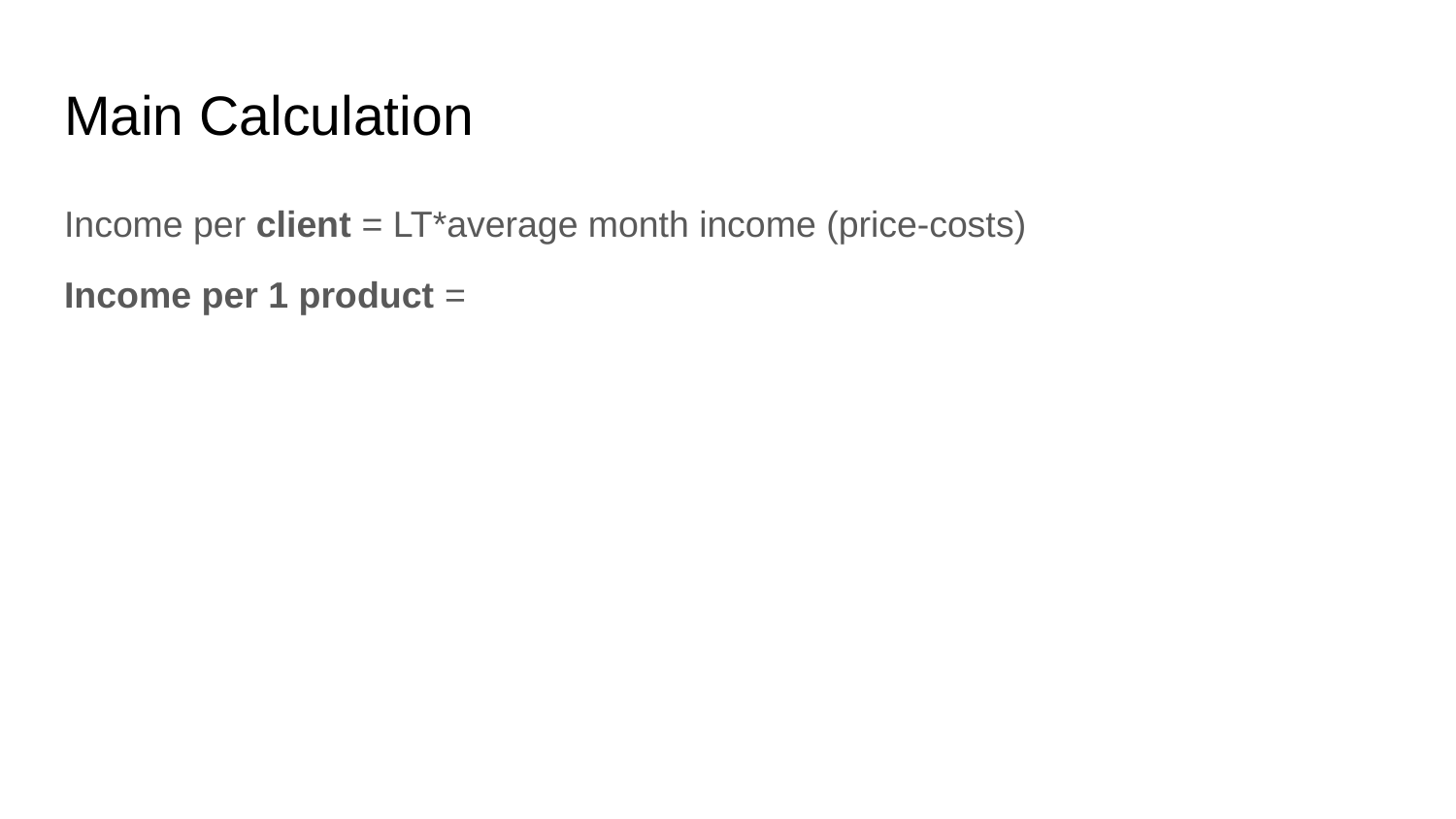

# Main Calculation
Income per client = LT*average month income (price-costs)
Income per 1 product =